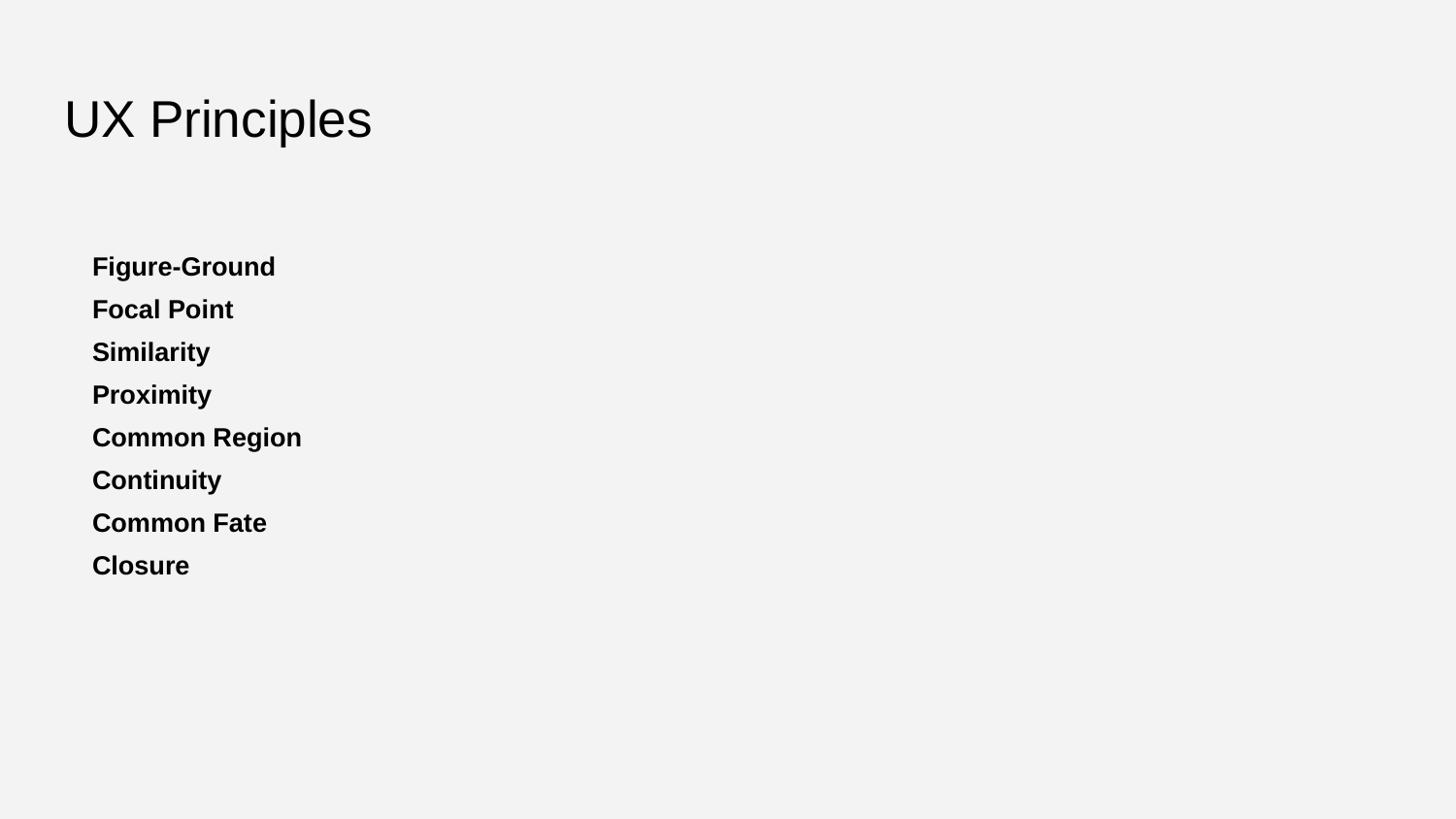

# UX Principles
Figure-Ground
Focal Point
Similarity
Proximity
Common Region
Continuity
Common Fate
Closure